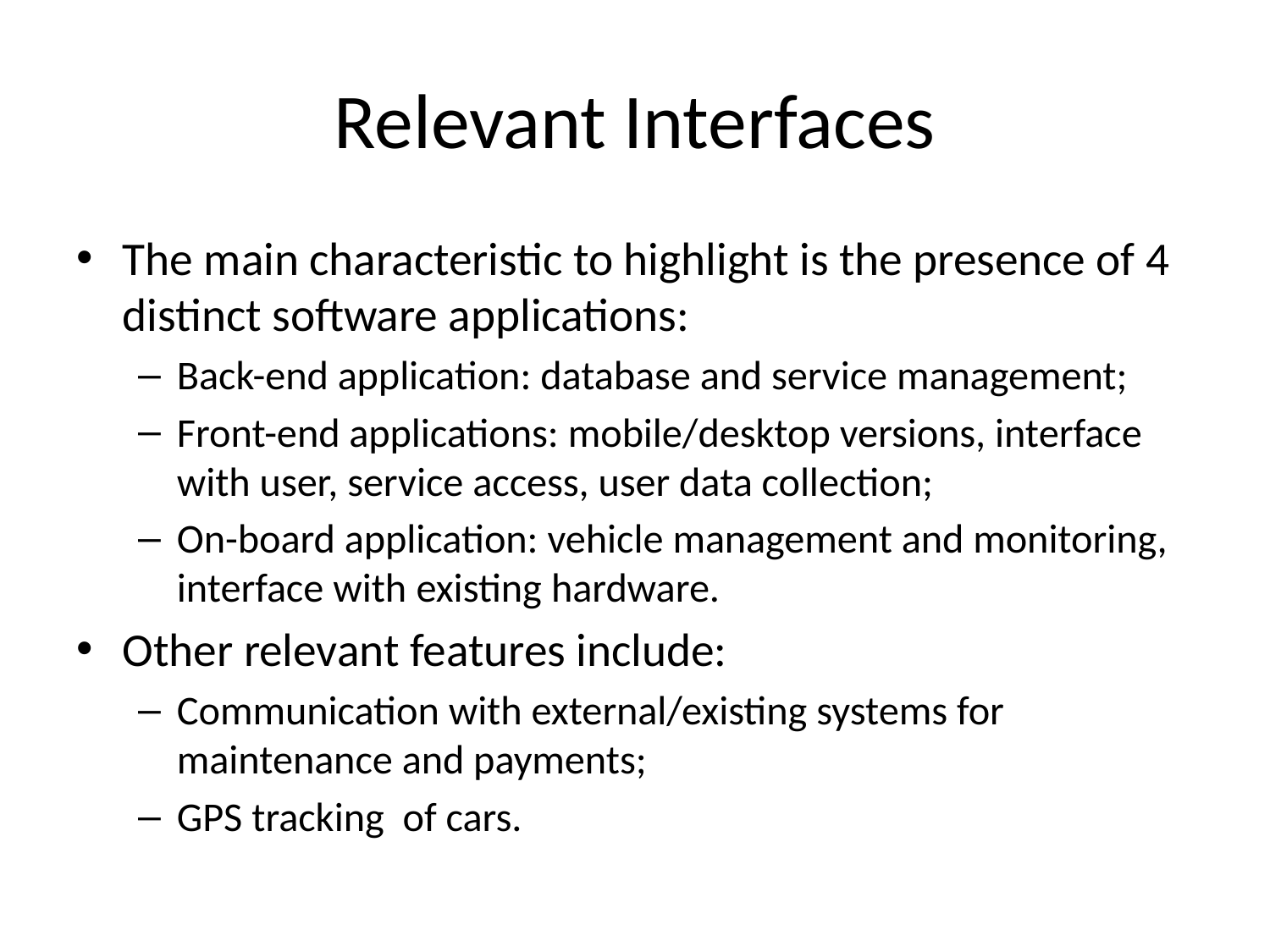

# Relevant Interfaces
The main characteristic to highlight is the presence of 4 distinct software applications:
Back-end application: database and service management;
Front-end applications: mobile/desktop versions, interface with user, service access, user data collection;
On-board application: vehicle management and monitoring, interface with existing hardware.
Other relevant features include:
Communication with external/existing systems for maintenance and payments;
GPS tracking  of cars.